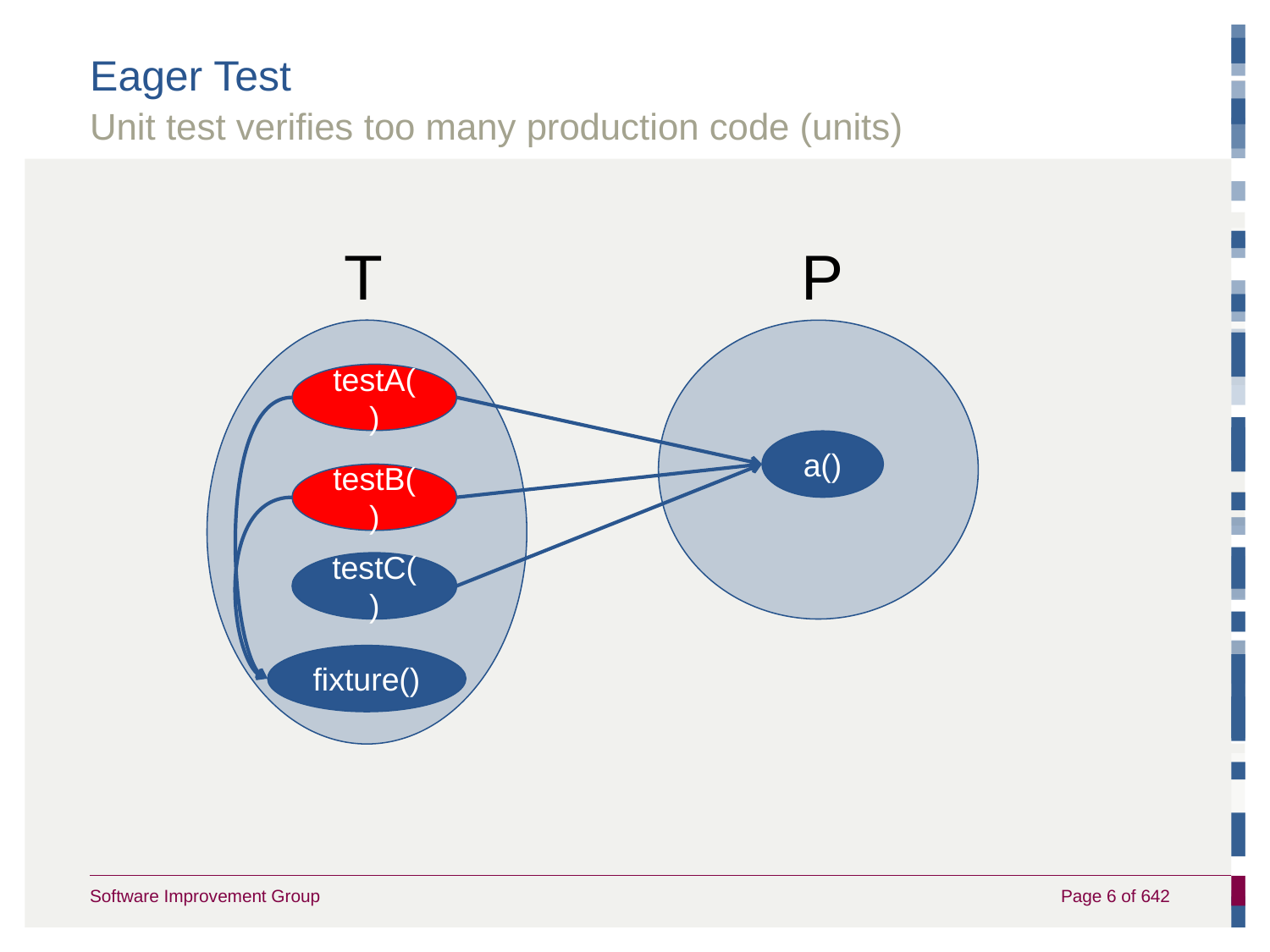

# Eager Test
Unit test verifies too many production code (units)
T
P

testA()
a()
testB()
testC()
fixture()
Page 6 of 642